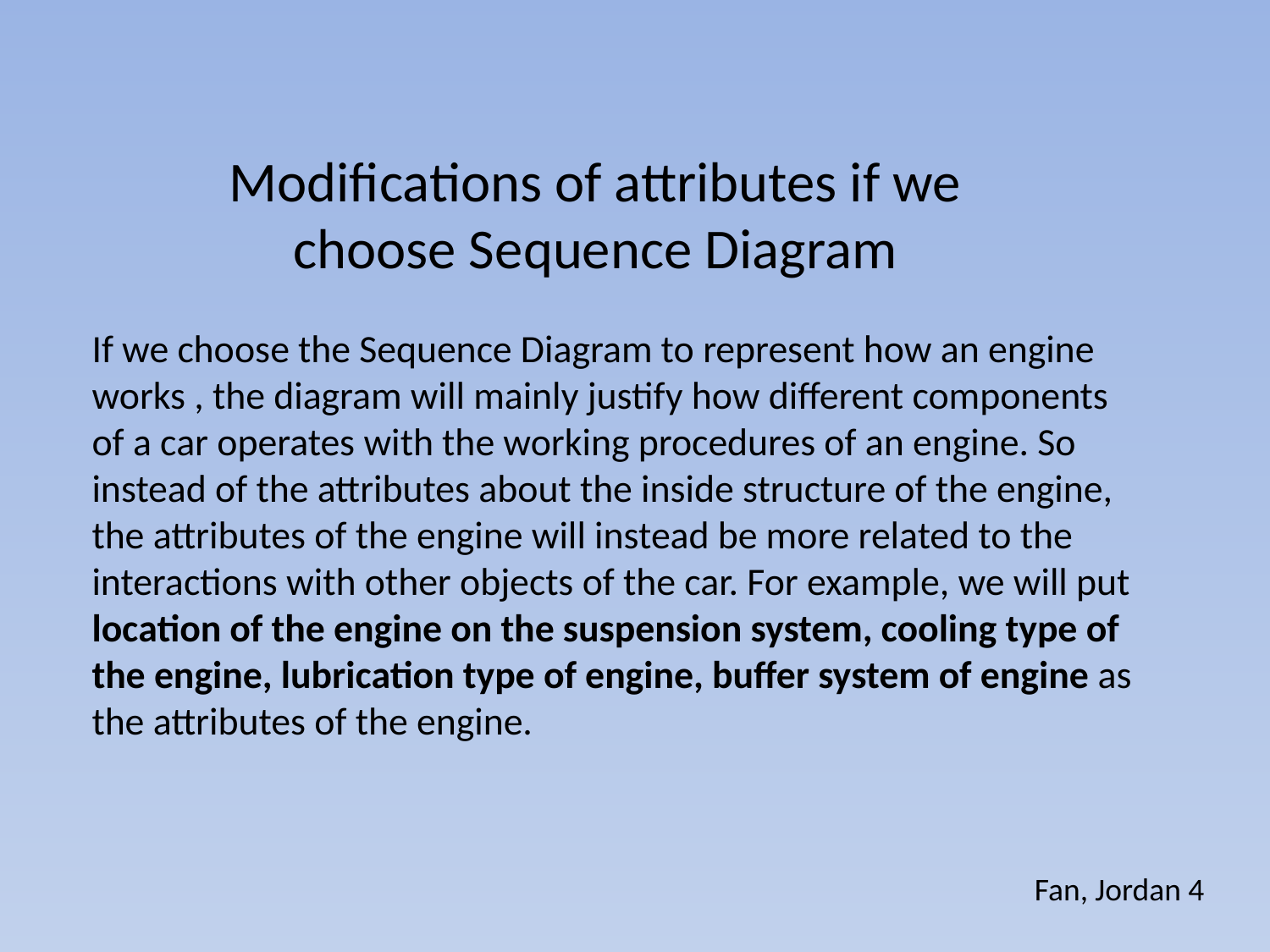

Modifications of attributes if we choose Sequence Diagram
If we choose the Sequence Diagram to represent how an engine works , the diagram will mainly justify how different components of a car operates with the working procedures of an engine. So instead of the attributes about the inside structure of the engine, the attributes of the engine will instead be more related to the interactions with other objects of the car. For example, we will put location of the engine on the suspension system, cooling type of the engine, lubrication type of engine, buffer system of engine as the attributes of the engine.
Fan, Jordan 4